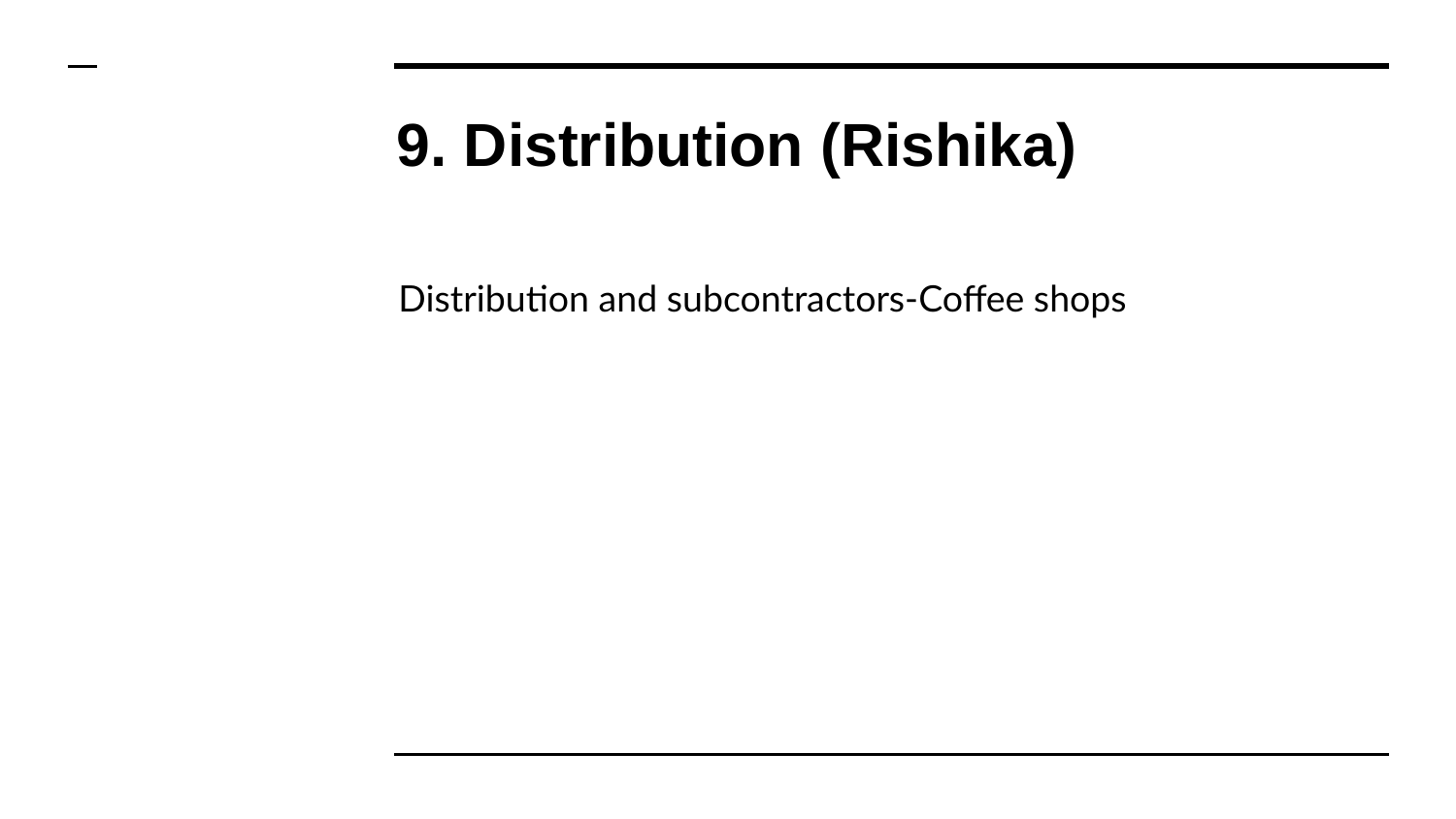

# 9. Distribution (Rishika)
Distribution and subcontractors-Coffee shops